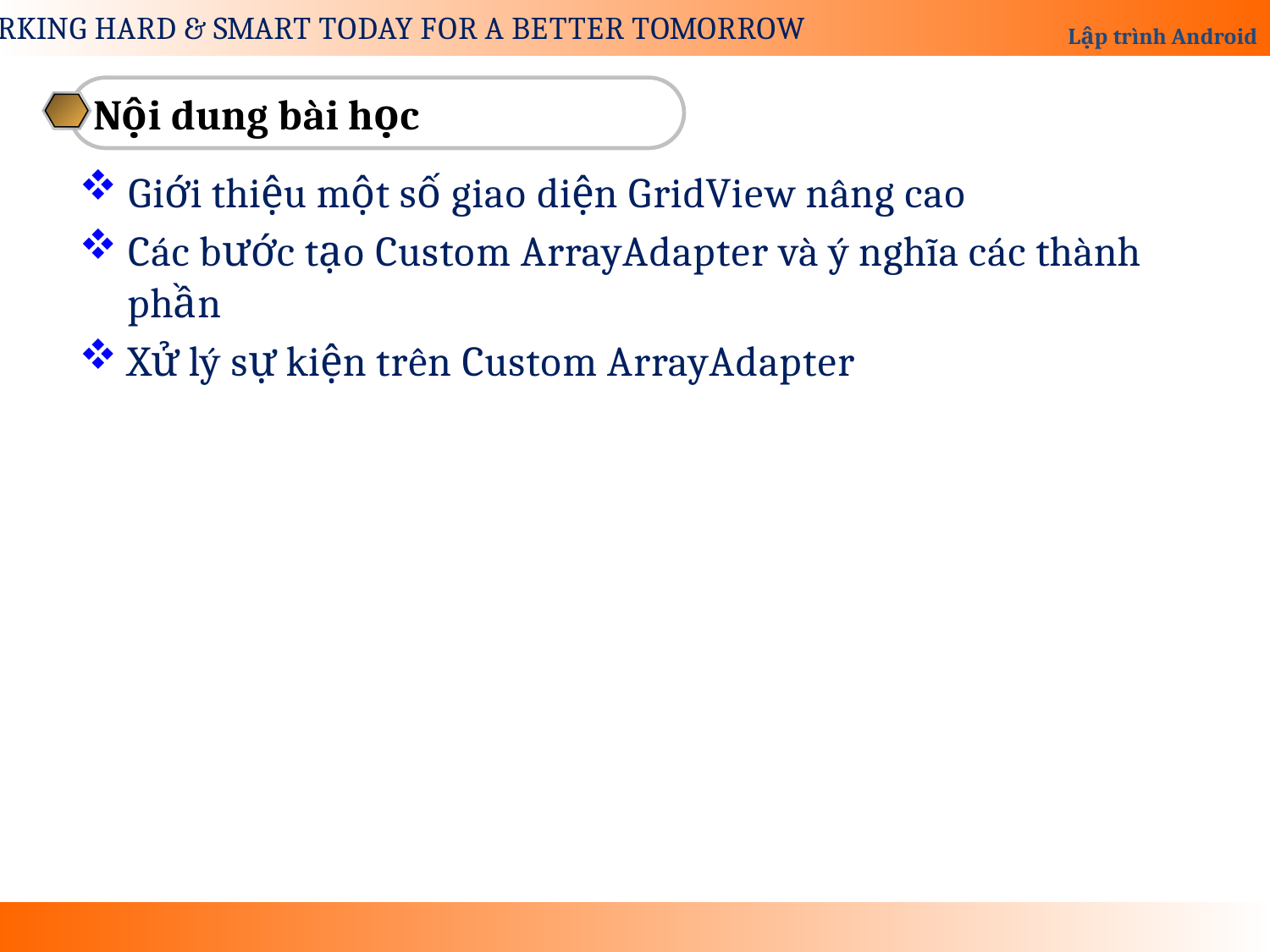

Nội dung bài học

Giới thiệu một số giao diện GridView nâng cao
Các bước tạo Custom ArrayAdapter và ý nghĩa các thành phần
Xử lý sự kiện trên Custom ArrayAdapter